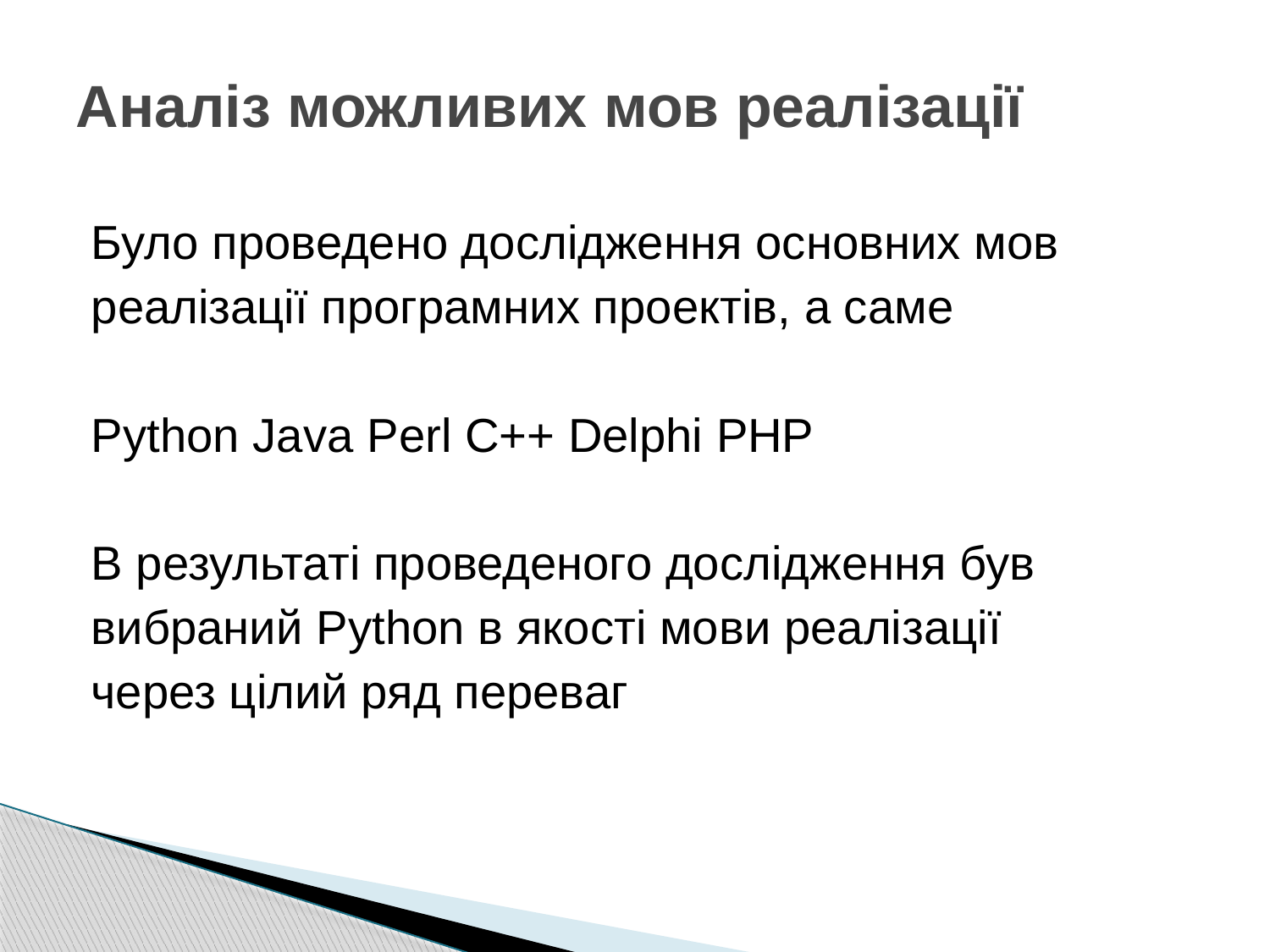

# Аналіз можливих мов реалізації
Було проведено дослідження основних мов
реалізації програмних проектів, а саме

Python Java Perl C++ Delphi PHP

В результаті проведеного дослідження був
вибраний Python в якості мови реалізації
через цілий ряд переваг